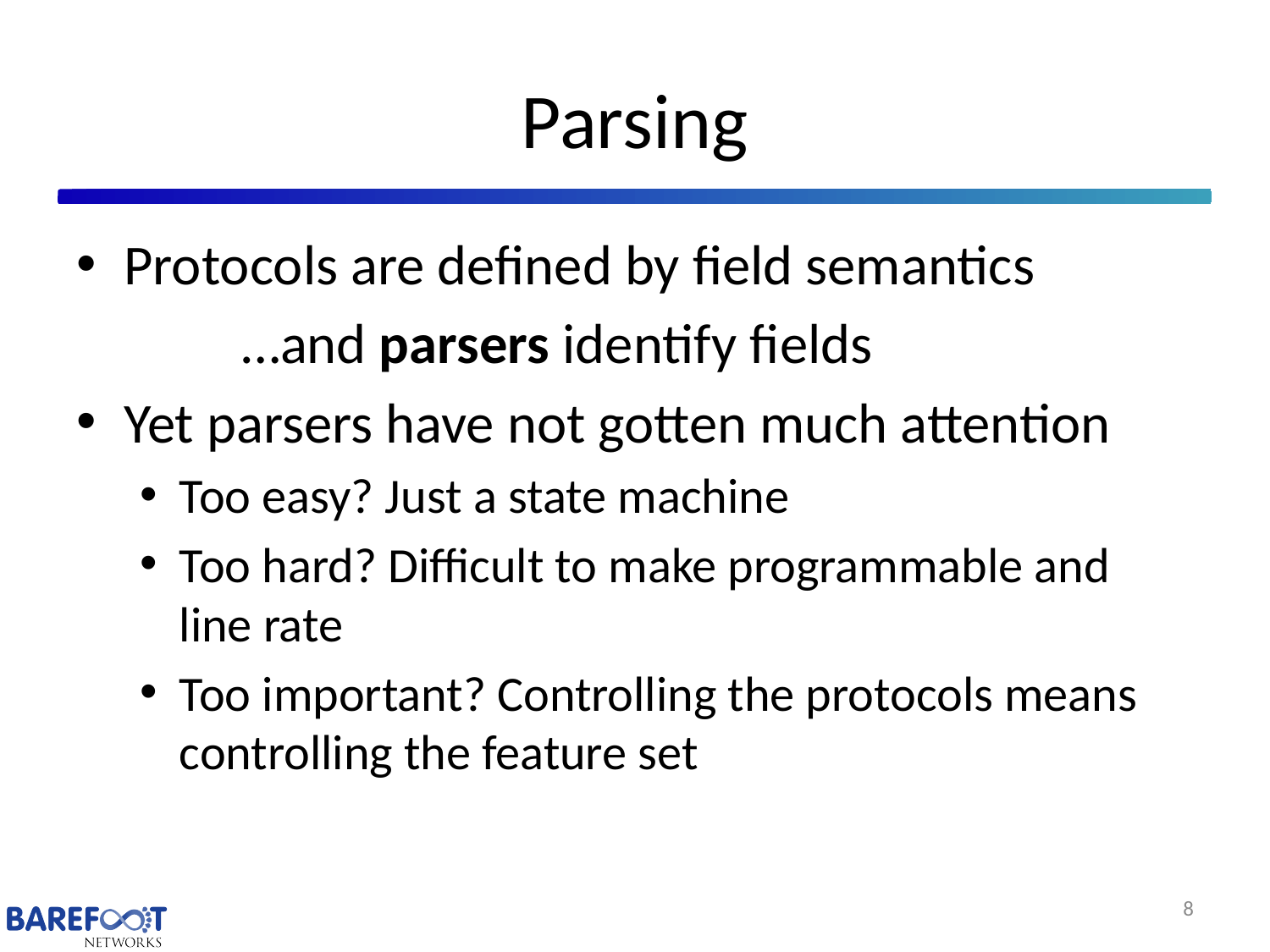

# Parsing
Protocols are defined by field semantics
             …and parsers identify fields
Yet parsers have not gotten much attention
Too easy? Just a state machine
Too hard? Difficult to make programmable and line rate
Too important? Controlling the protocols means controlling the feature set
8